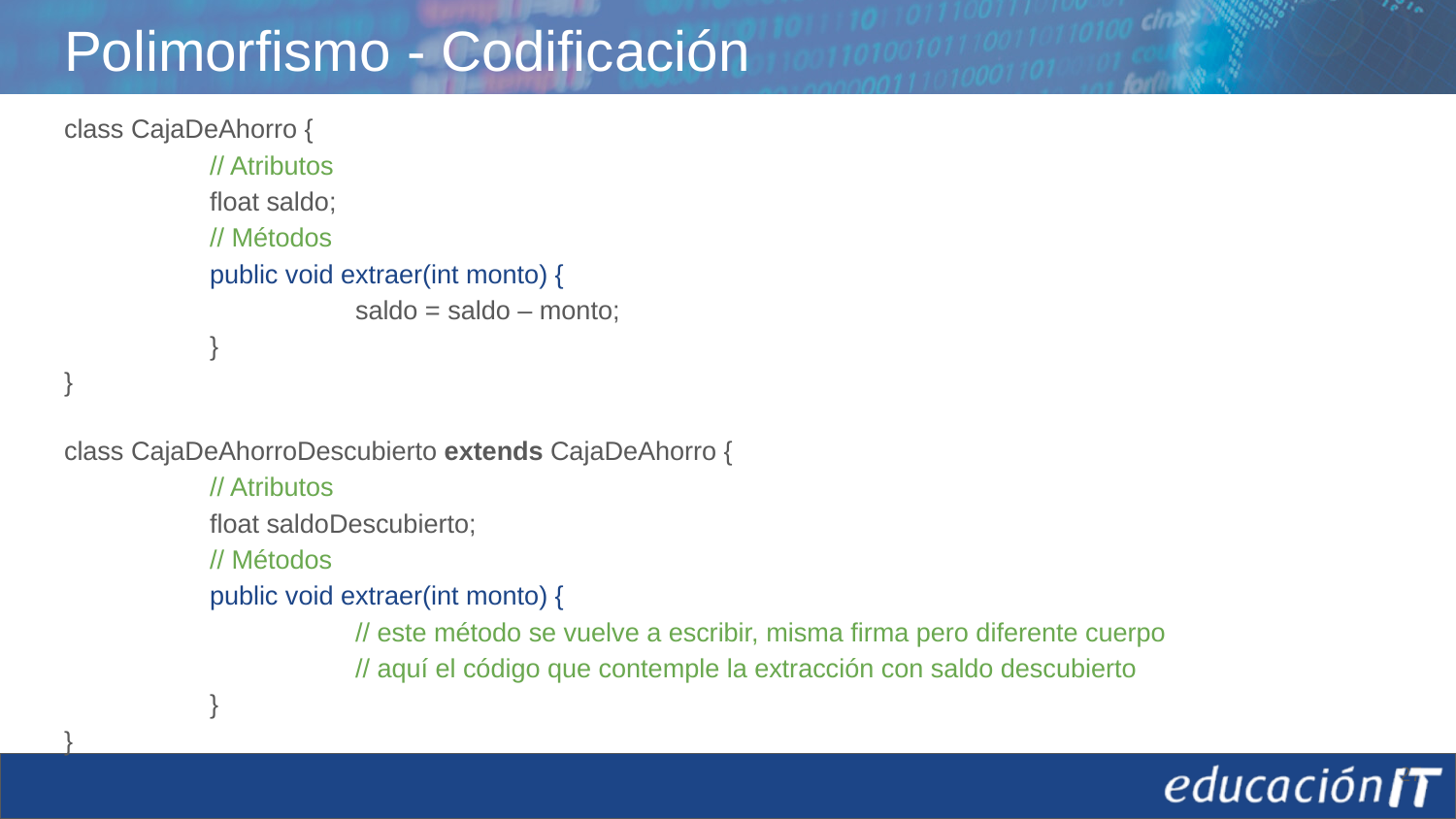

# Polimorfismo - Codificación
class CajaDeAhorro {
	// Atributos
	float saldo;
	// Métodos
	public void extraer(int monto) {
		saldo = saldo – monto;
	}
}
class CajaDeAhorroDescubierto extends CajaDeAhorro {
	// Atributos
	float saldoDescubierto;
	// Métodos
	public void extraer(int monto) {
		// este método se vuelve a escribir, misma firma pero diferente cuerpo
		// aquí el código que contemple la extracción con saldo descubierto
	}
}